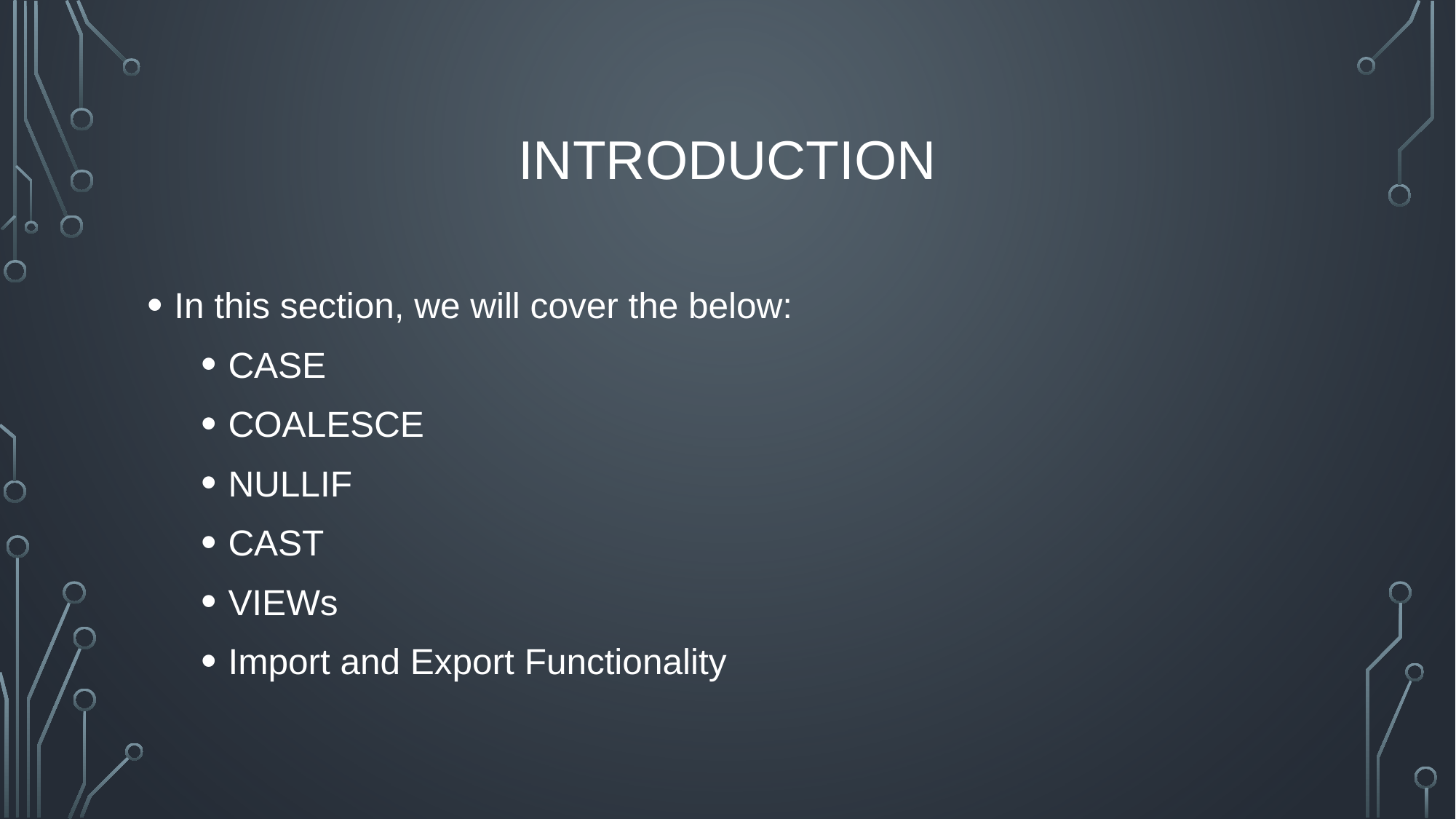

# Introduction
In this section, we will cover the below:
CASE
COALESCE
NULLIF
CAST
VIEWs
Import and Export Functionality